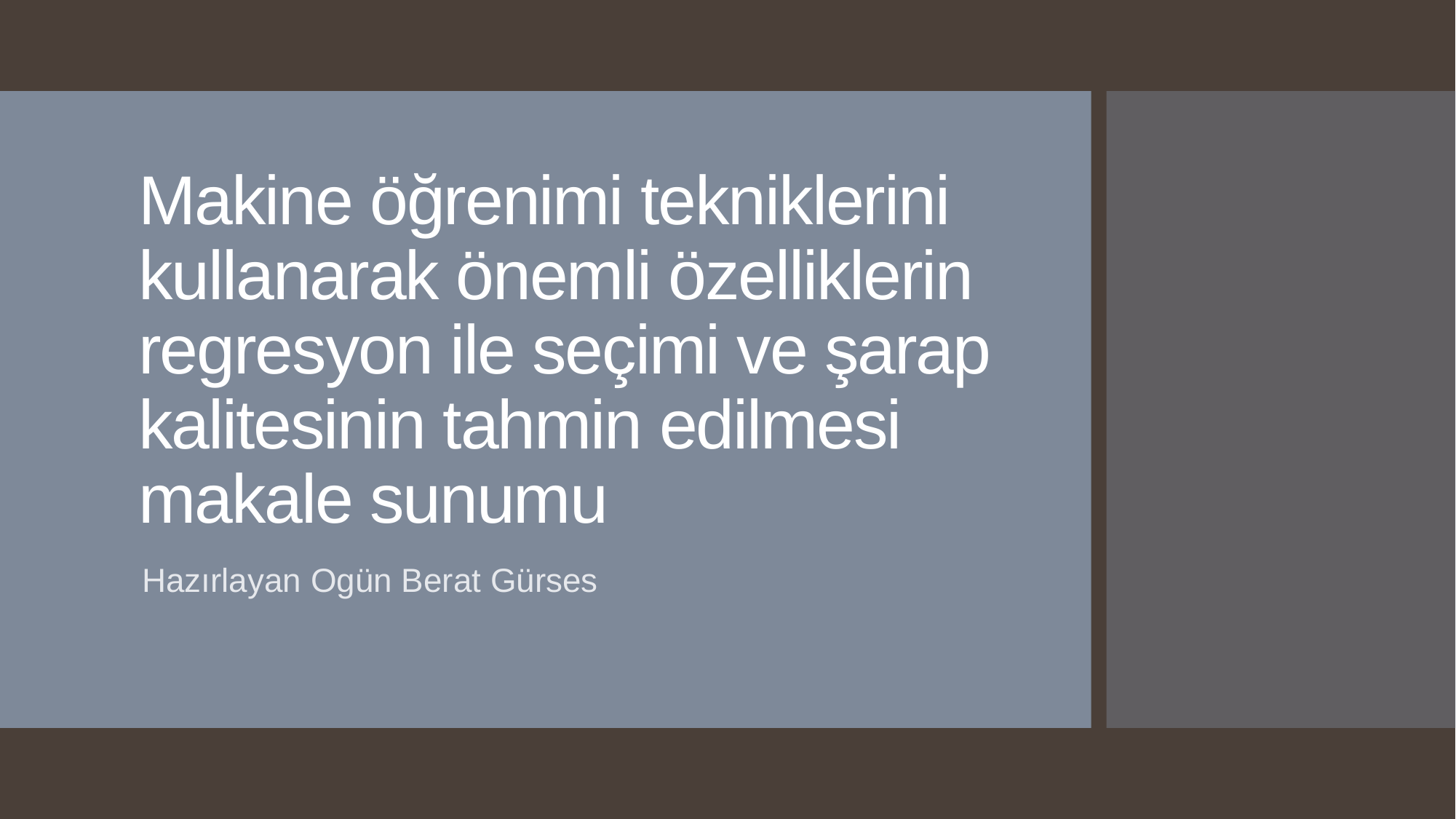

# Makine öğrenimi tekniklerini kullanarak önemli özelliklerin regresyon ile seçimi ve şarap kalitesinin tahmin edilmesi makale sunumu
Hazırlayan Ogün Berat Gürses